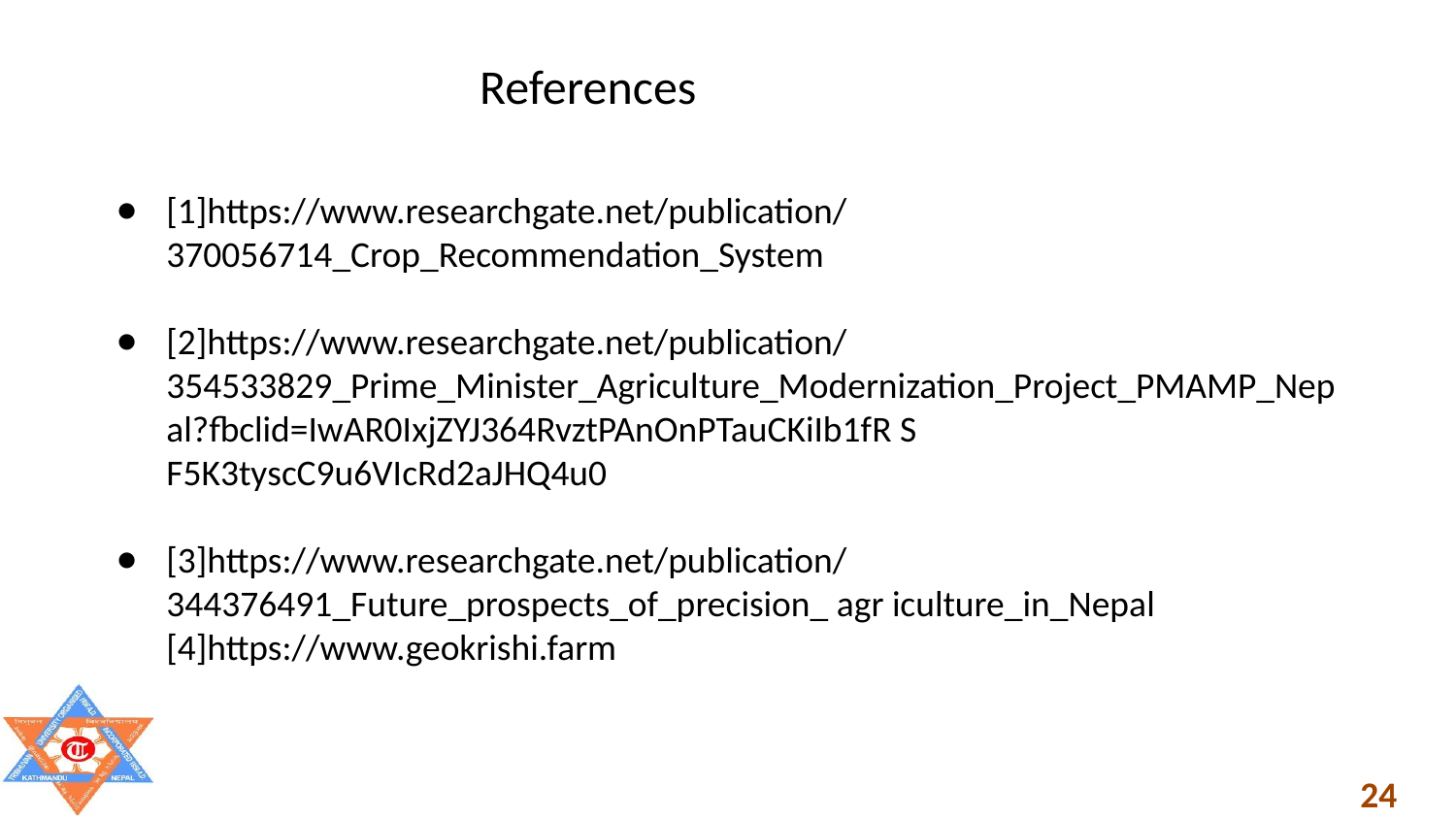

# References
[1]https://www.researchgate.net/publication/370056714_Crop_Recommendation_System

[2]https://www.researchgate.net/publication/354533829_Prime_Minister_Agriculture_Modernization_Project_PMAMP_Nepal?fbclid=IwAR0IxjZYJ364RvztPAnOnPTauCKiIb1fR S F5K3tyscC9u6VIcRd2aJHQ4u0

[3]https://www.researchgate.net/publication/344376491_Future_prospects_of_precision_ agr iculture_in_Nepal [4]https://www.geokrishi.farm
24